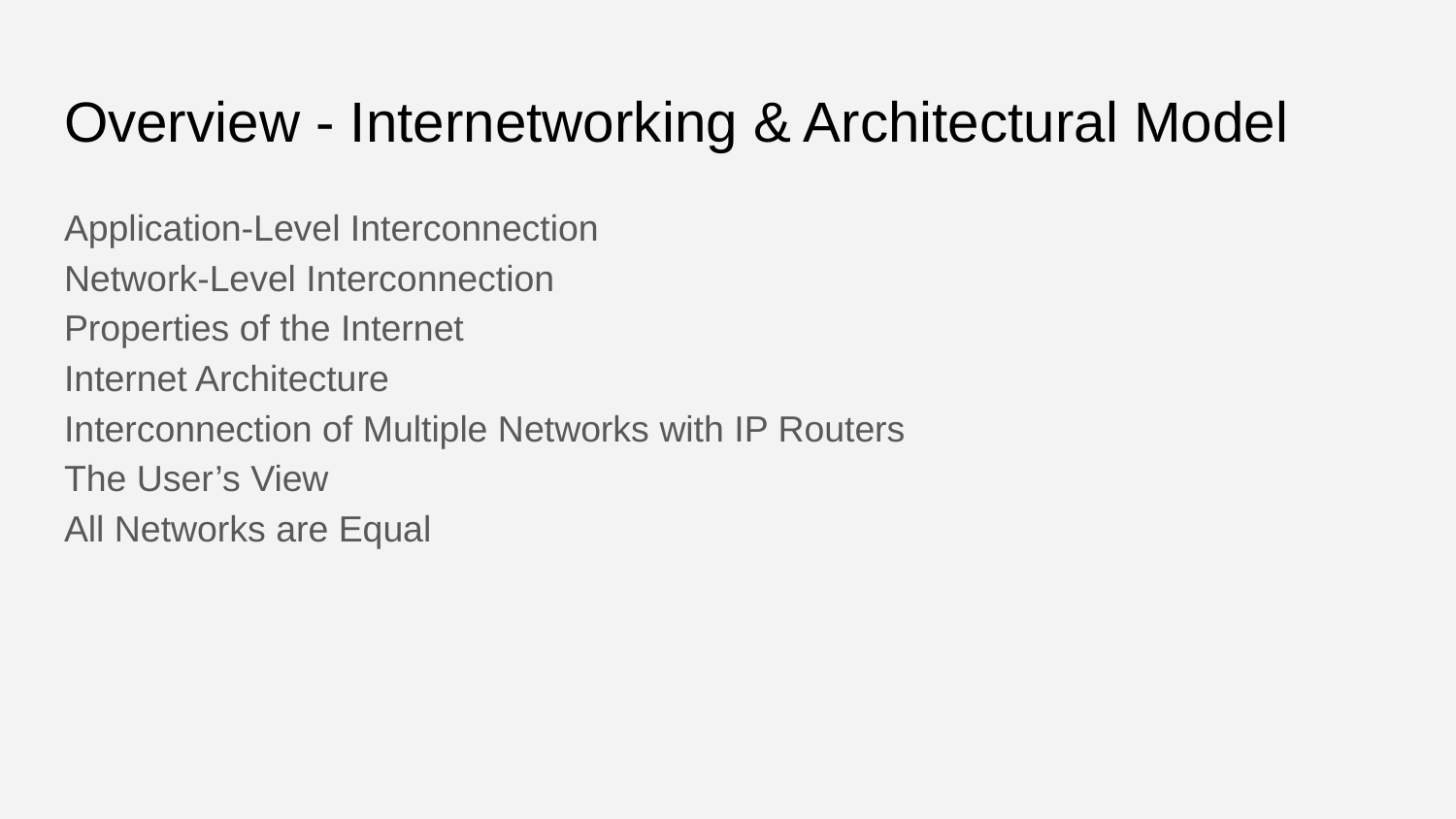

# Overview - Internetworking & Architectural Model
Application-Level Interconnection
Network-Level Interconnection
Properties of the Internet
Internet Architecture
Interconnection of Multiple Networks with IP Routers
The User’s View
All Networks are Equal